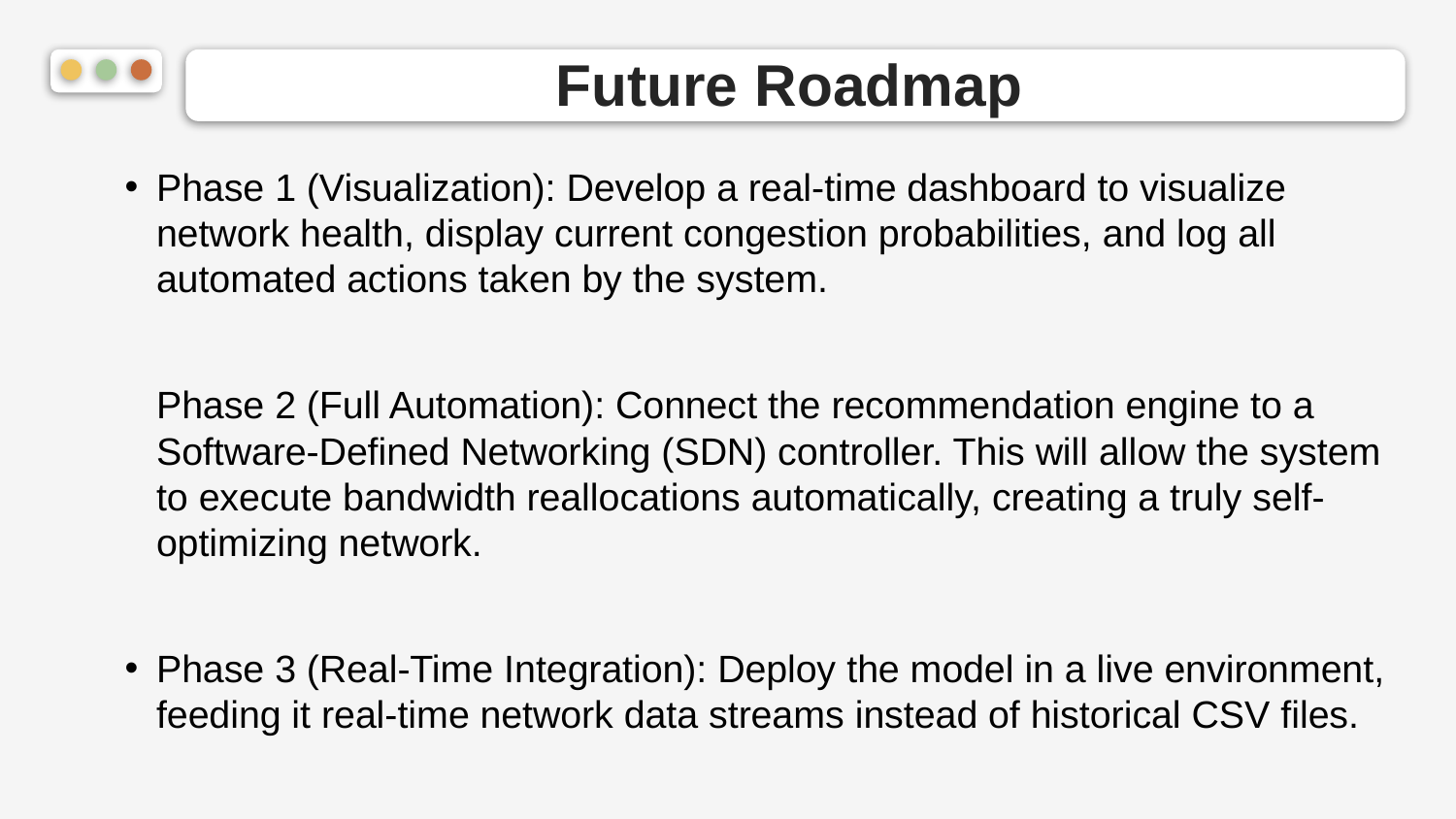

# Future Roadmap
Phase 1 (Visualization): Develop a real-time dashboard to visualize network health, display current congestion probabilities, and log all automated actions taken by the system.

Phase 2 (Full Automation): Connect the recommendation engine to a Software-Defined Networking (SDN) controller. This will allow the system to execute bandwidth reallocations automatically, creating a truly self-optimizing network.

Phase 3 (Real-Time Integration): Deploy the model in a live environment, feeding it real-time network data streams instead of historical CSV files.